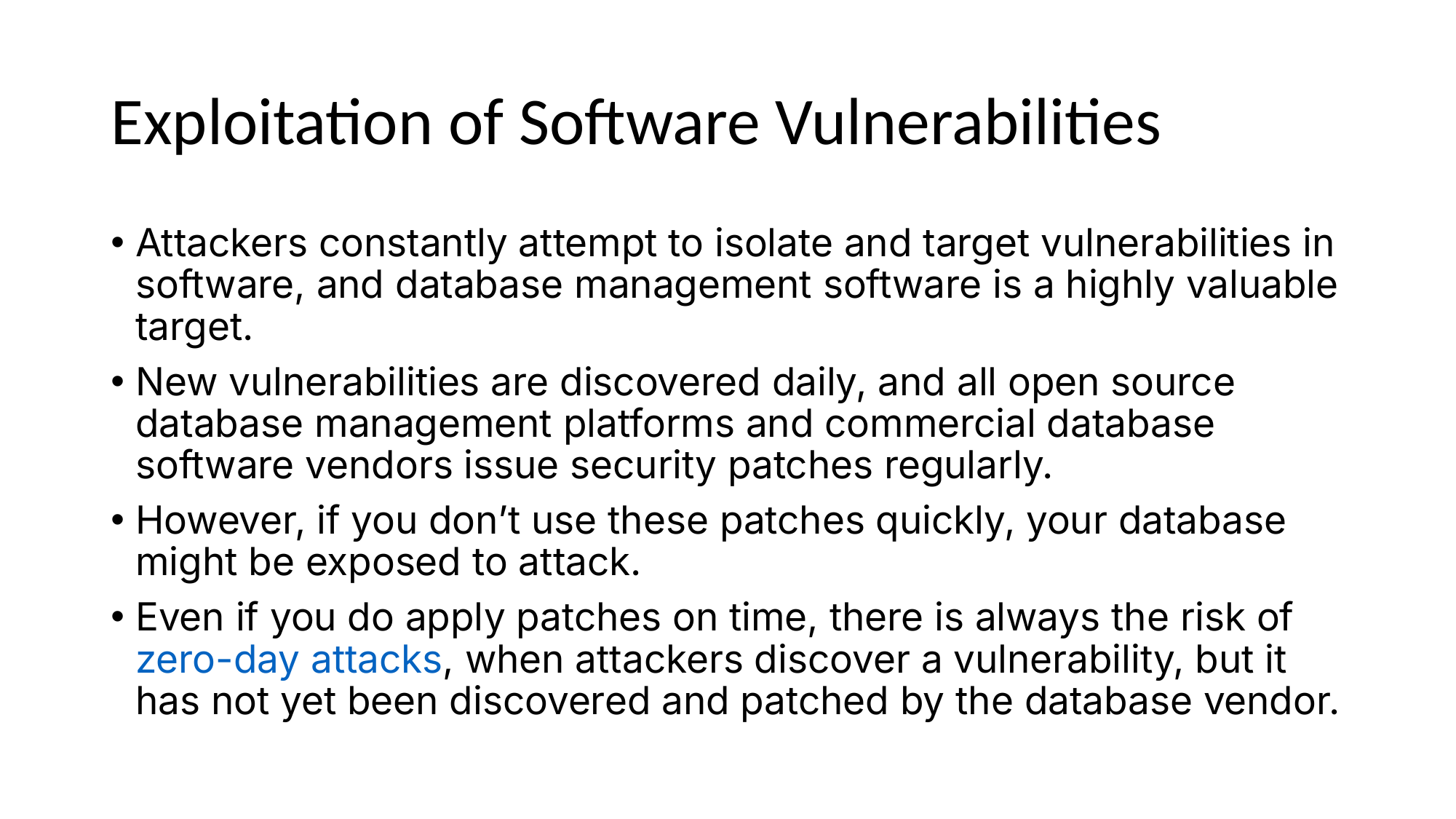

# Exploitation of Software Vulnerabilities
Attackers constantly attempt to isolate and target vulnerabilities in software, and database management software is a highly valuable target.
New vulnerabilities are discovered daily, and all open source database management platforms and commercial database software vendors issue security patches regularly.
However, if you don’t use these patches quickly, your database might be exposed to attack.
Even if you do apply patches on time, there is always the risk of zero-day attacks, when attackers discover a vulnerability, but it has not yet been discovered and patched by the database vendor.